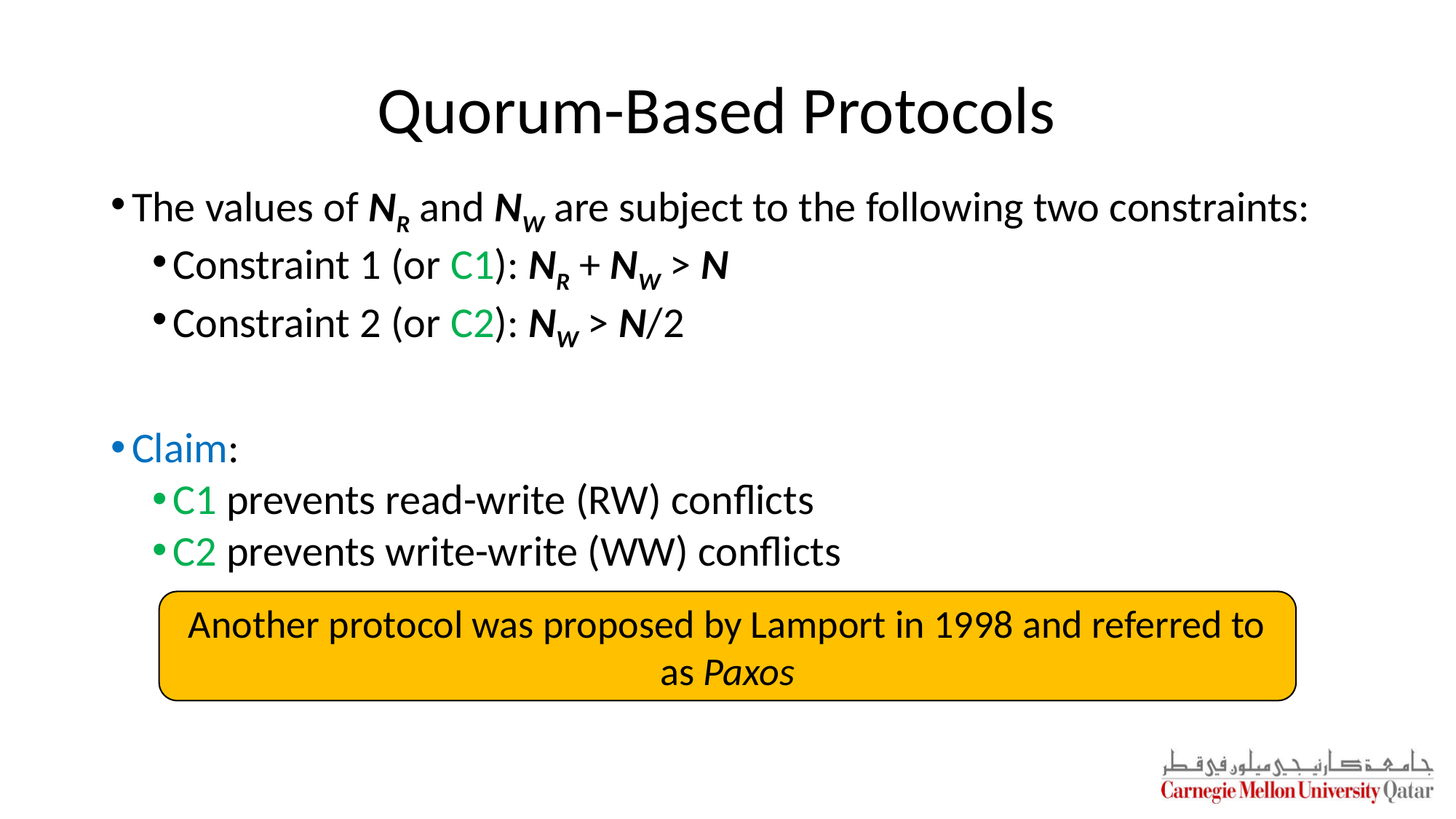

# Quorum-Based Protocols
The values of NR and NW are subject to the following two constraints:
Constraint 1 (or C1): NR + NW > N
Constraint 2 (or C2): NW > N/2

Claim:
C1 prevents read-write (RW) conflicts
C2 prevents write-write (WW) conflicts
Another protocol was proposed by Lamport in 1998 and referred to as Paxos